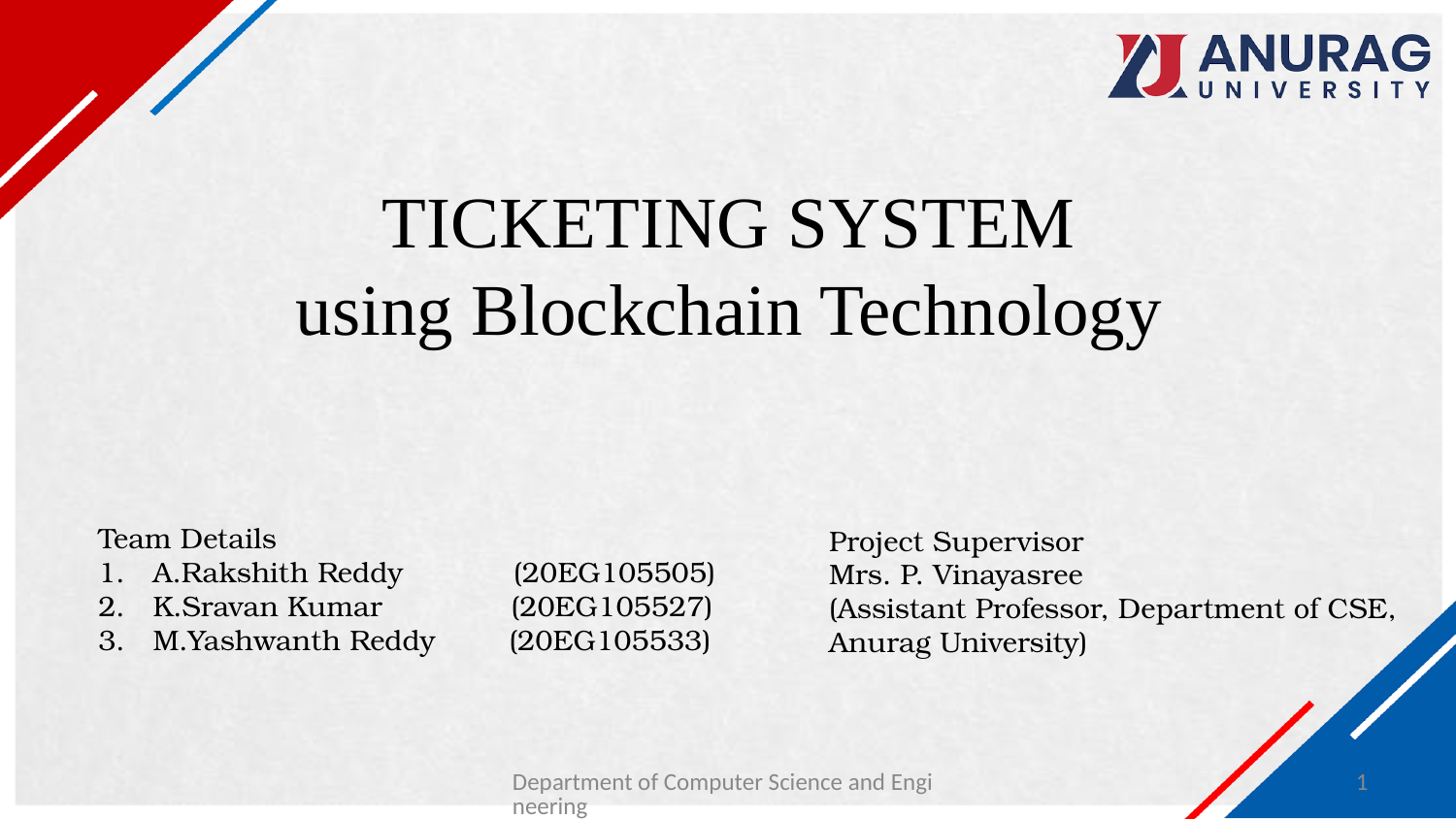

# TICKETING SYSTEM  using Blockchain Technology

Team Details
A.Rakshith Reddy            (20EG105505)
K.Sravan Kumar              (20EG105527)
M.Yashwanth Reddy        (20EG105533)

Project Supervisor
Mrs. P. Vinayasree
(Assistant Professor, Department of CSE, Anurag University)

Department of Computer Science and Engineering
1